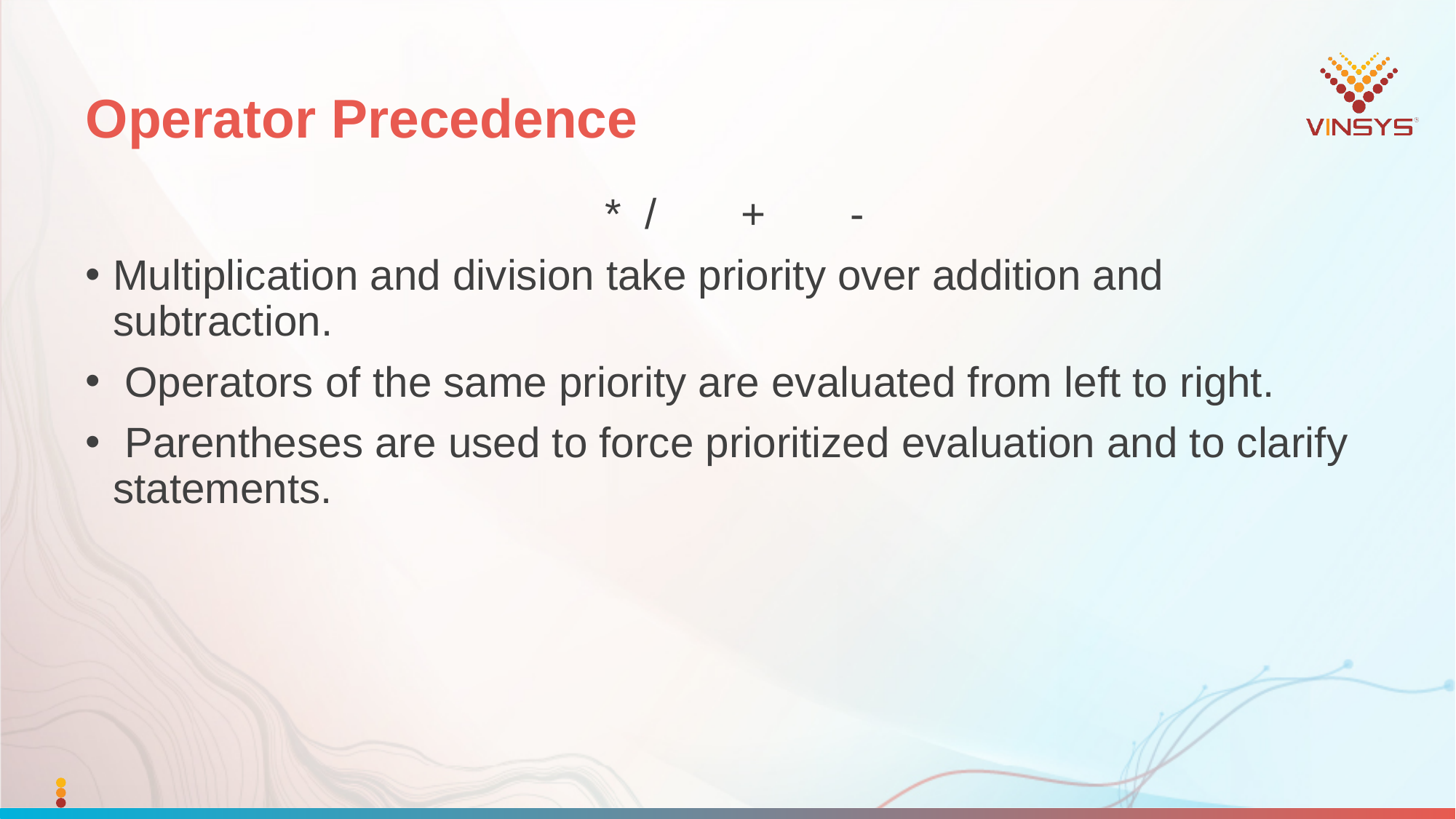

# Operator Precedence
*  /  	+	-
Multiplication and division take priority over addition and subtraction.
 Operators of the same priority are evaluated from left to right.
 Parentheses are used to force prioritized evaluation and to clarify statements.